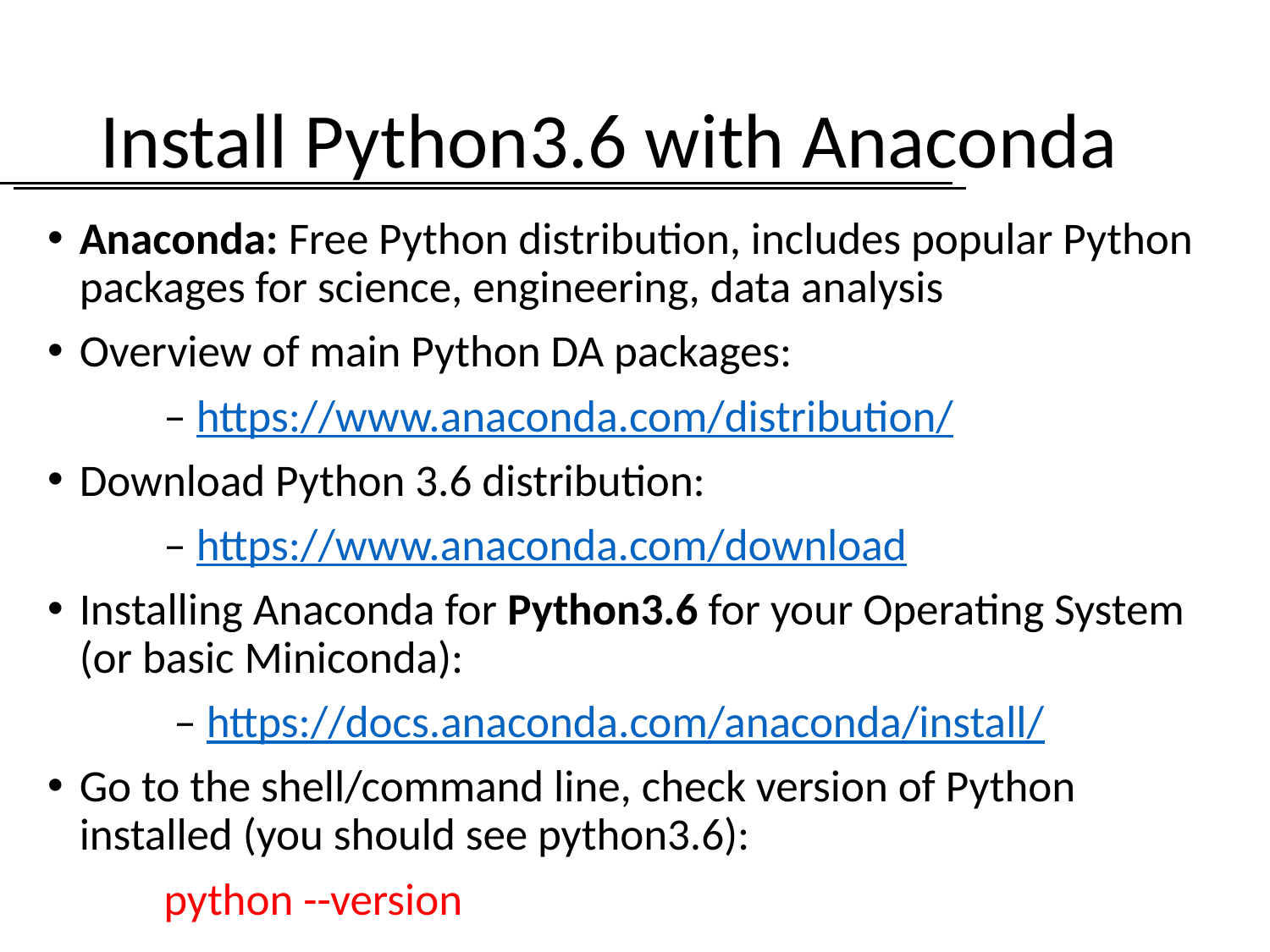

# Install Python3.6 with Anaconda
Anaconda: Free Python distribution, includes popular Python packages for science, engineering, data analysis
Overview of main Python DA packages:
	– https://www.anaconda.com/distribution/
Download Python 3.6 distribution:
	– https://www.anaconda.com/download
Installing Anaconda for Python3.6 for your Operating System (or basic Miniconda):
	 – https://docs.anaconda.com/anaconda/install/
Go to the shell/command line, check version of Python installed (you should see python3.6):
		python --version